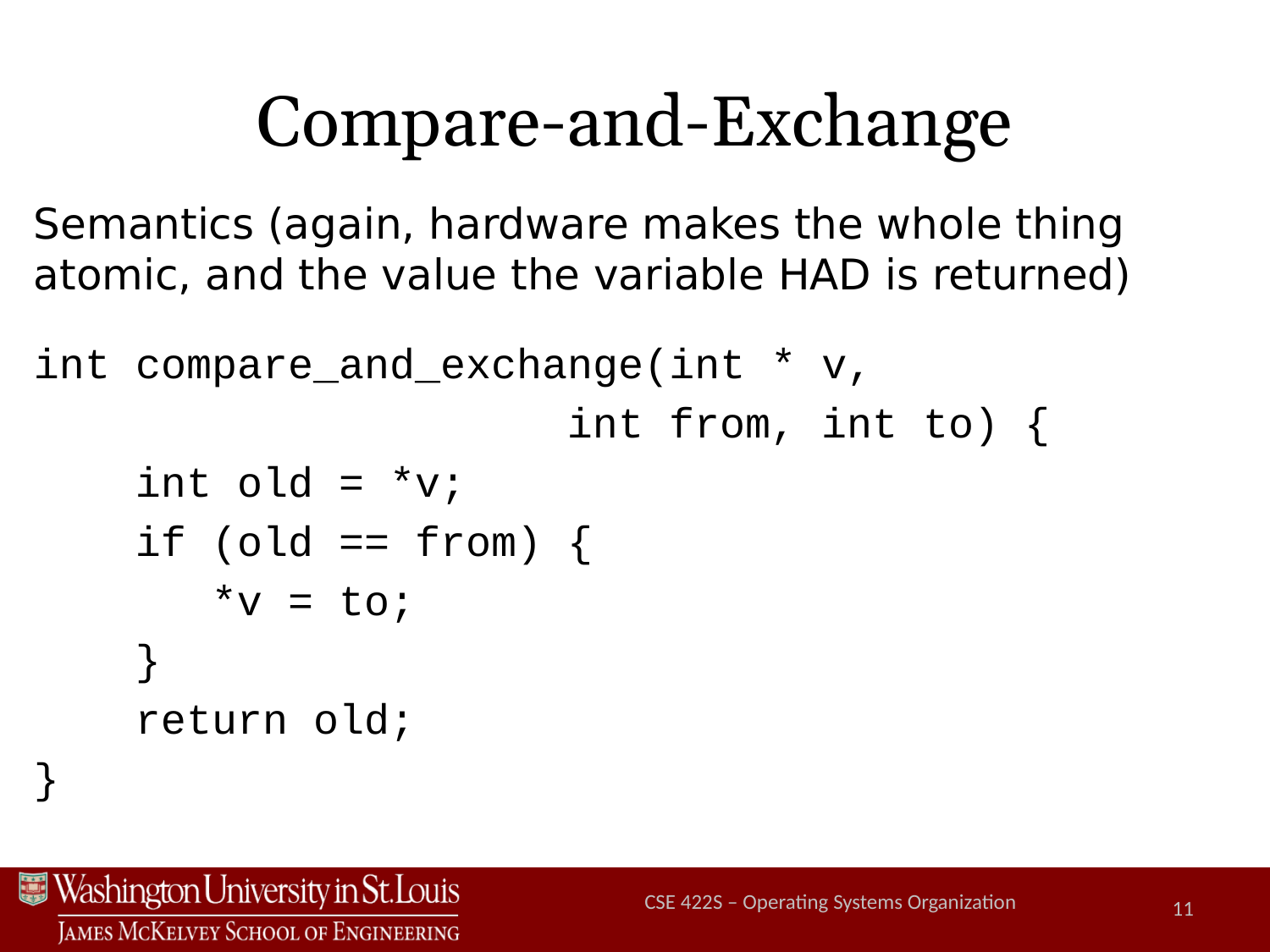

# Compare-and-Exchange
Semantics (again, hardware makes the whole thing atomic, and the value the variable HAD is returned)

int compare_and_exchange(int * v,
                     int from, int to) {
    int old = *v;
    if (old == from) {
       *v = to;
    }
    return old;
}

11
CSE 422S – Operating Systems Organization